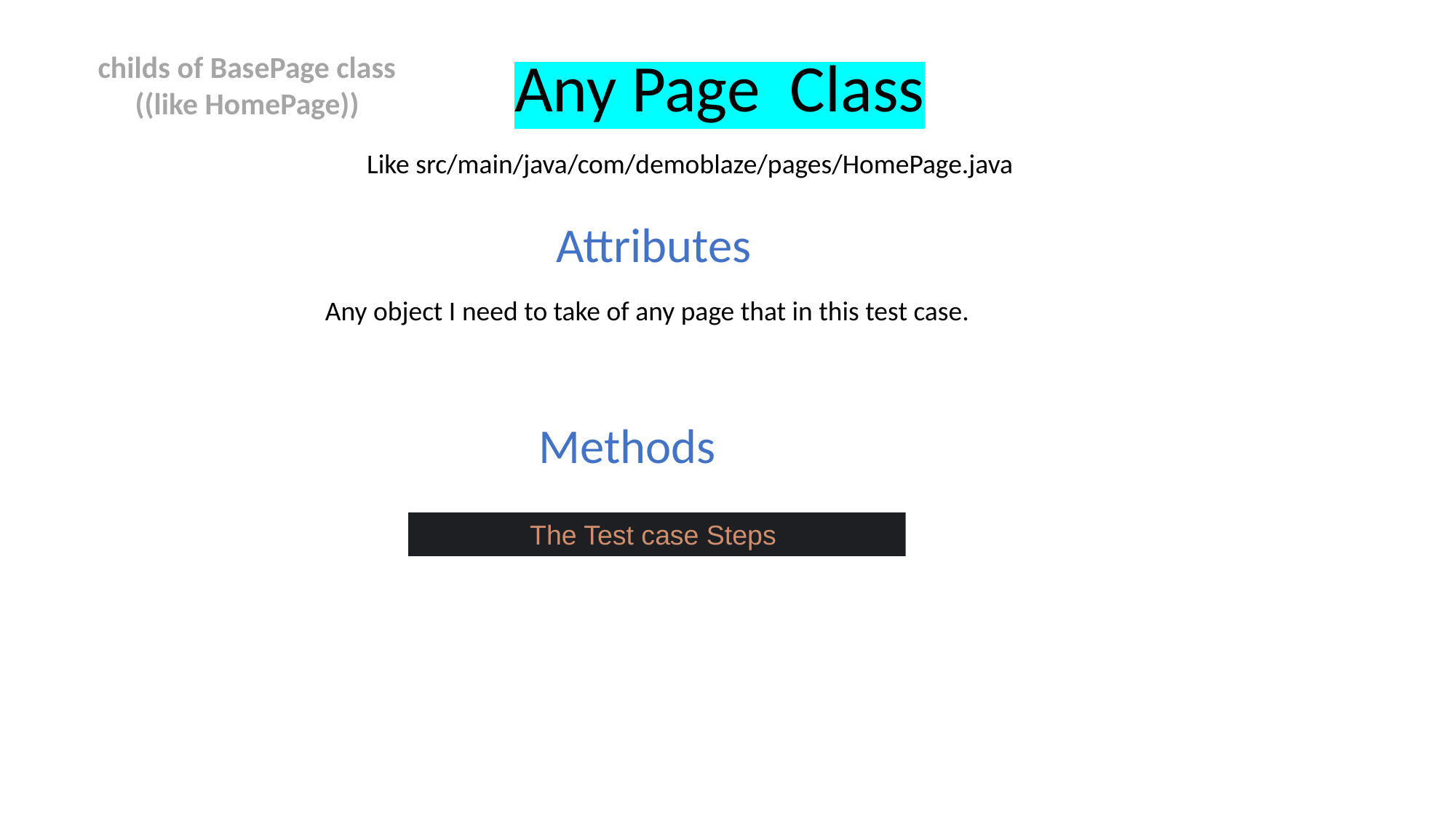

childs of BasePage class
((like HomePage))
# Any Page  Class
Like src/main/java/com/demoblaze/pages/HomePage.java
Attributes
Any object I need to take of any page that in this test case.
Methods
The Test case Steps